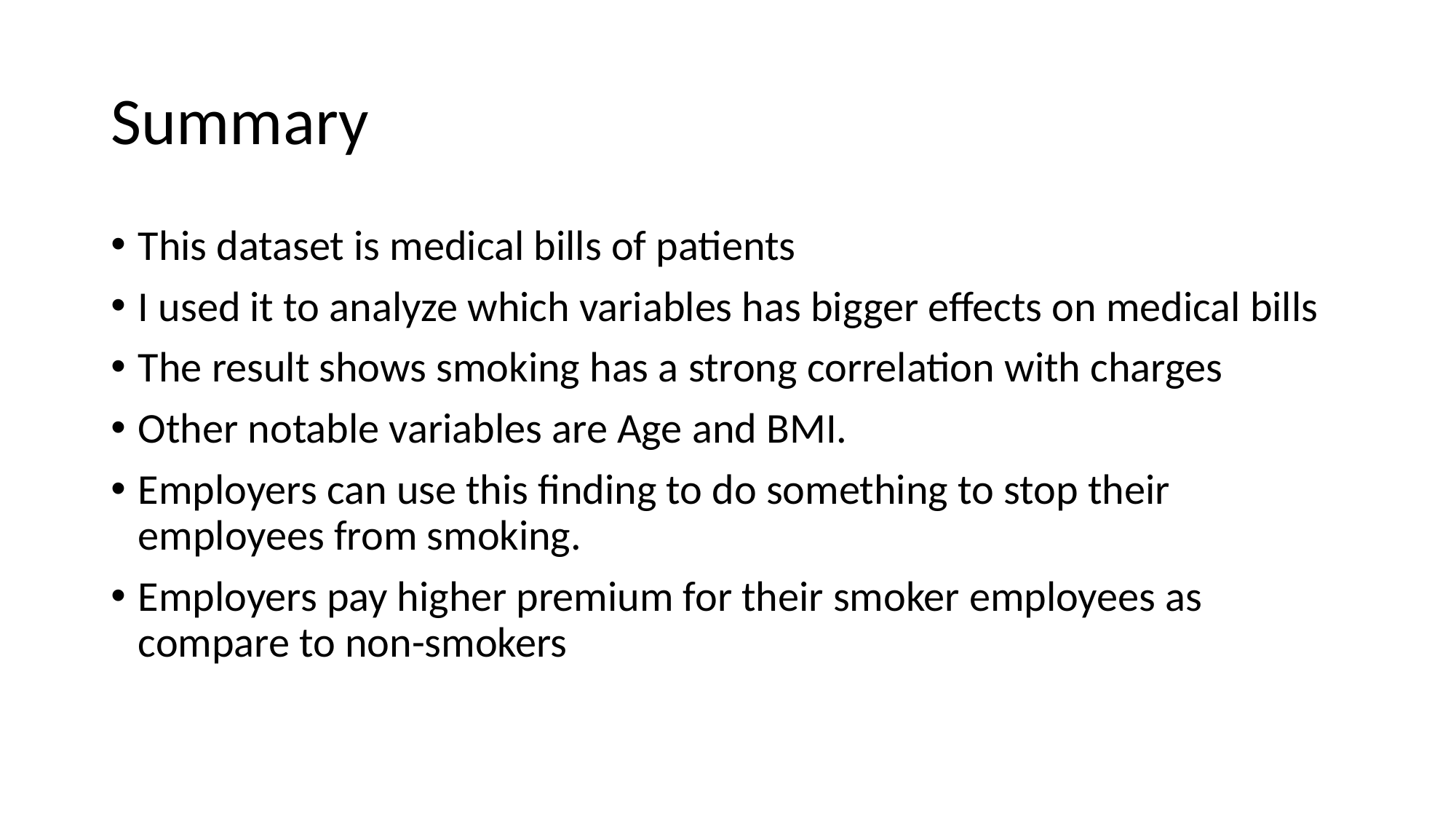

# Summary
This dataset is medical bills of patients
I used it to analyze which variables has bigger effects on medical bills
The result shows smoking has a strong correlation with charges
Other notable variables are Age and BMI.
Employers can use this finding to do something to stop their employees from smoking.
Employers pay higher premium for their smoker employees as compare to non-smokers